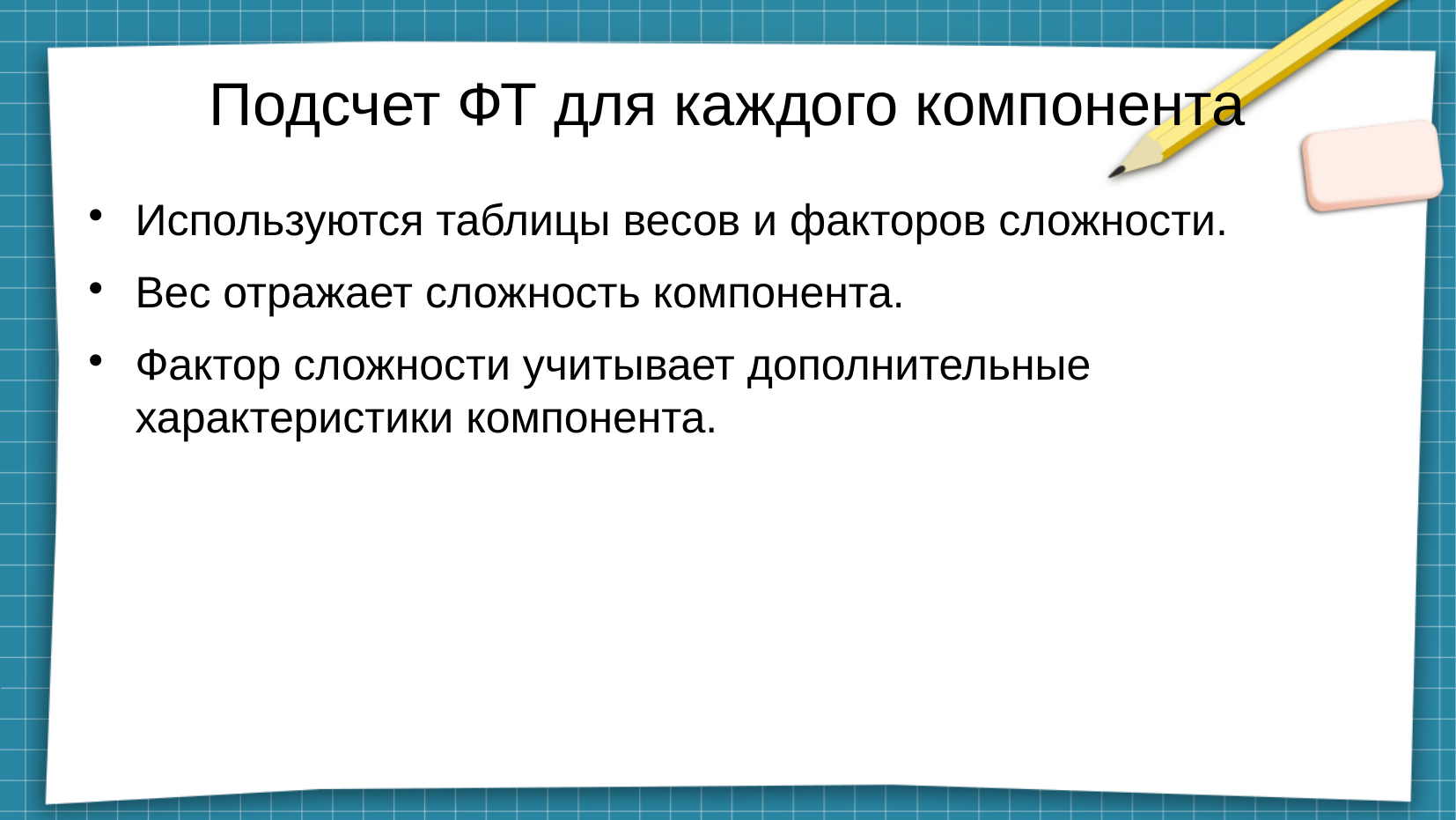

# Подсчет ФТ для каждого компонента
Используются таблицы весов и факторов сложности.
Вес отражает сложность компонента.
Фактор сложности учитывает дополнительные характеристики компонента.